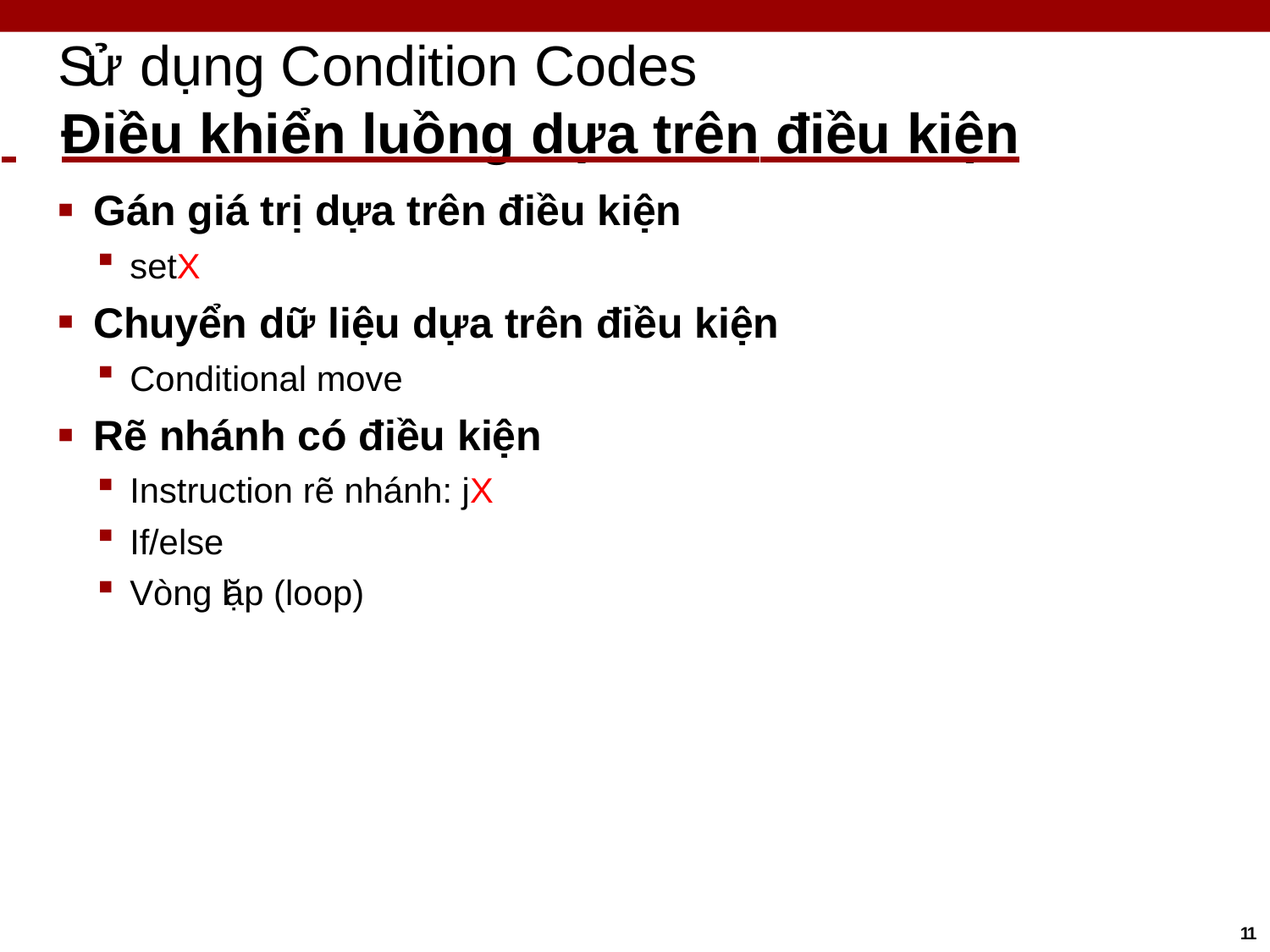

# Sử dụng Condition Codes
 	Điều khiển luồng dựa trên điều kiện
Gán giá trị dựa trên điều kiện
setX
Chuyển dữ liệu dựa trên điều kiện
Conditional move
Rẽ nhánh có điều kiện
Instruction rẽ nhánh: jX
If/else
Vòng lặp (loop)
11